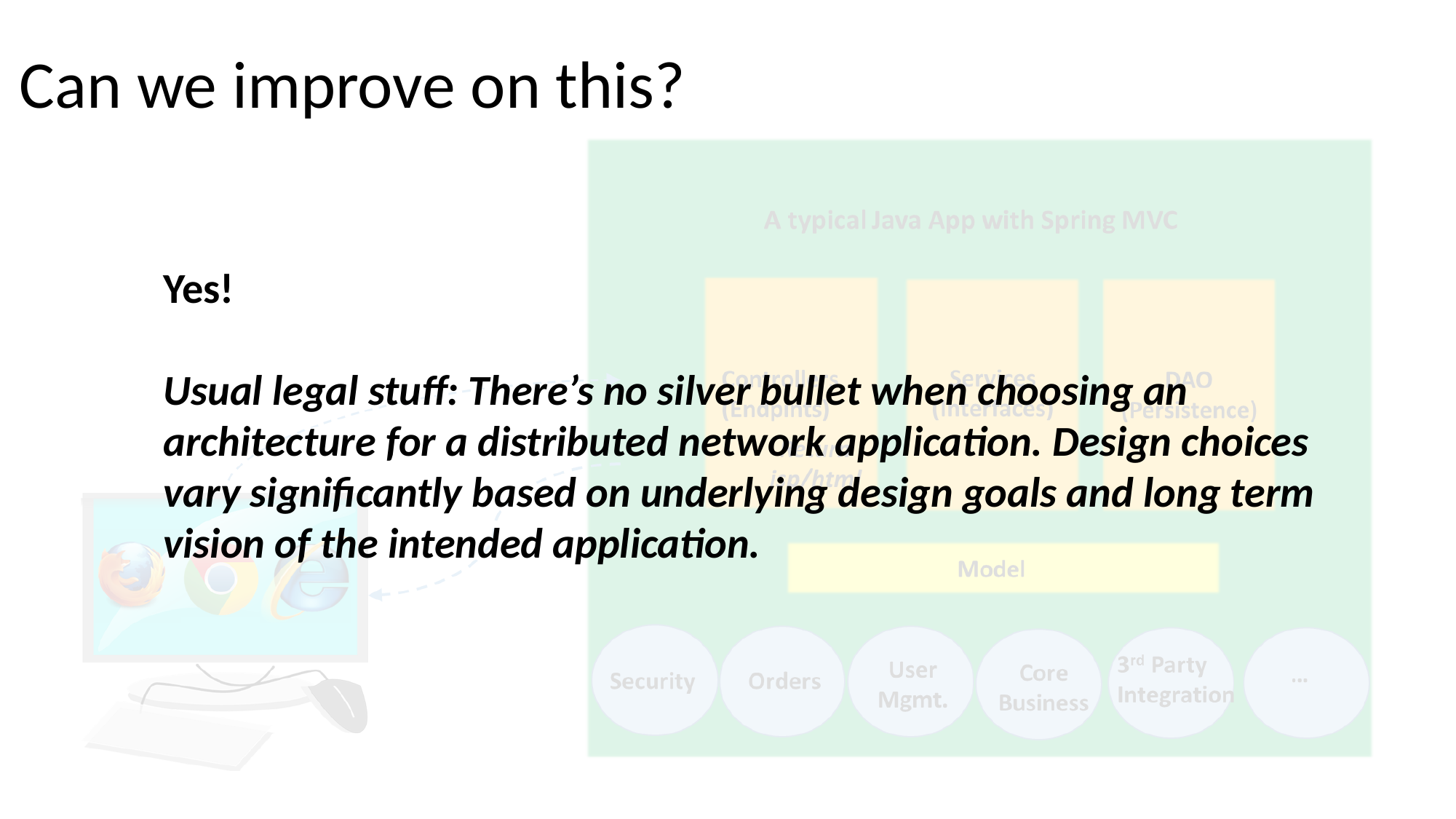

# Can we improve on this?

Yes!

Usual legal stuff: There’s no silver bullet when choosing an architecture for a distributed network application. Design choices vary significantly based on underlying design goals and long term vision of the intended application.